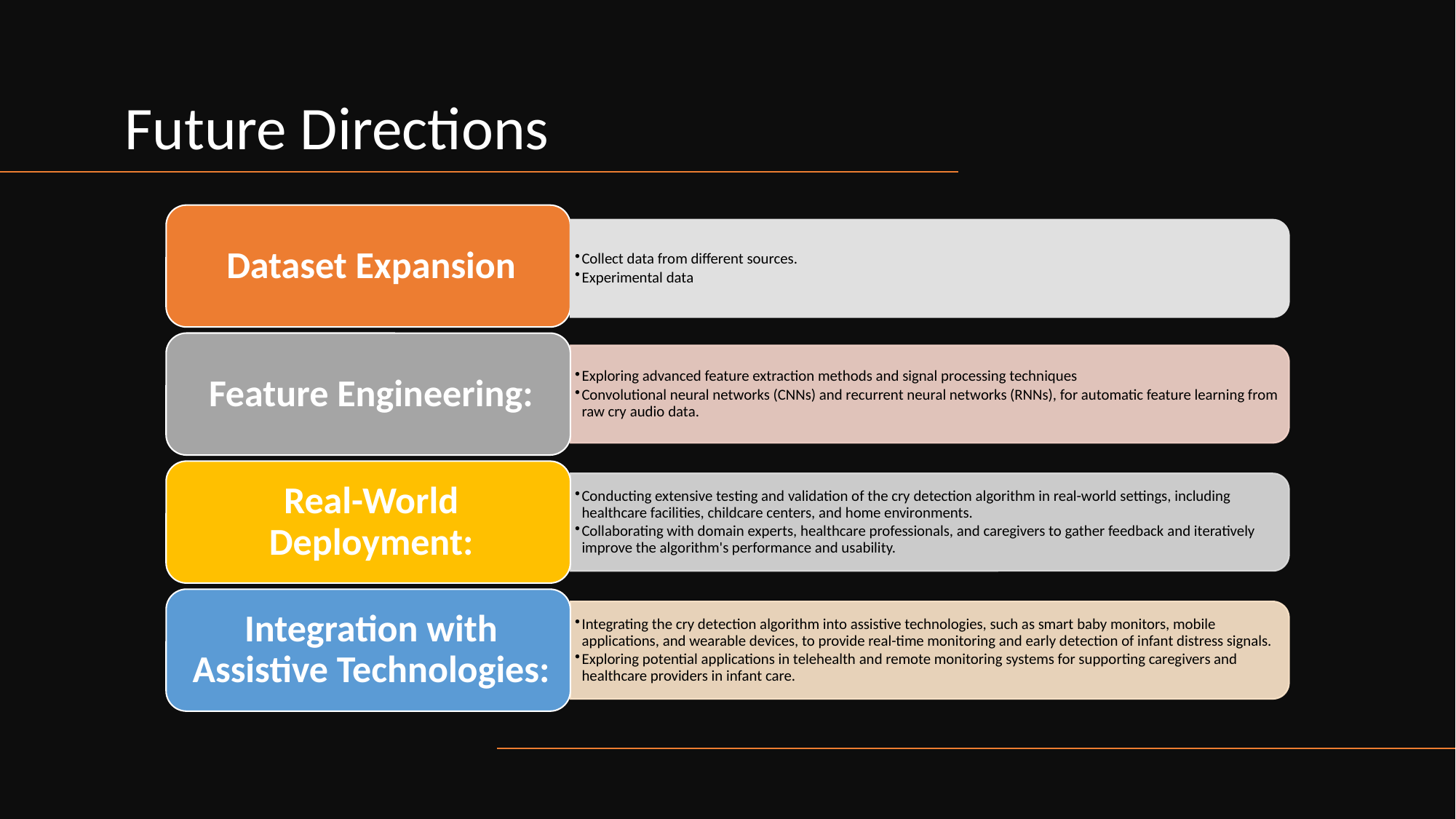

# Future Directions
Dataset Expansion
Exploring advanced feature extraction methods and signal processing techniques
Convolutional neural networks (CNNs) and recurrent neural networks (RNNs), for automatic feature learning from raw cry audio data.
Feature Engineering:
Conducting extensive testing and validation of the cry detection algorithm in real-world settings, including healthcare facilities, childcare centers, and home environments.
Collaborating with domain experts, healthcare professionals, and caregivers to gather feedback and iteratively improve the algorithm's performance and usability.
Real-World Deployment:
Integrating the cry detection algorithm into assistive technologies, such as smart baby monitors, mobile applications, and wearable devices, to provide real-time monitoring and early detection of infant distress signals.
Exploring potential applications in telehealth and remote monitoring systems for supporting caregivers and healthcare providers in infant care.
Integration with Assistive Technologies:

Collect data from different sources.
Experimental data